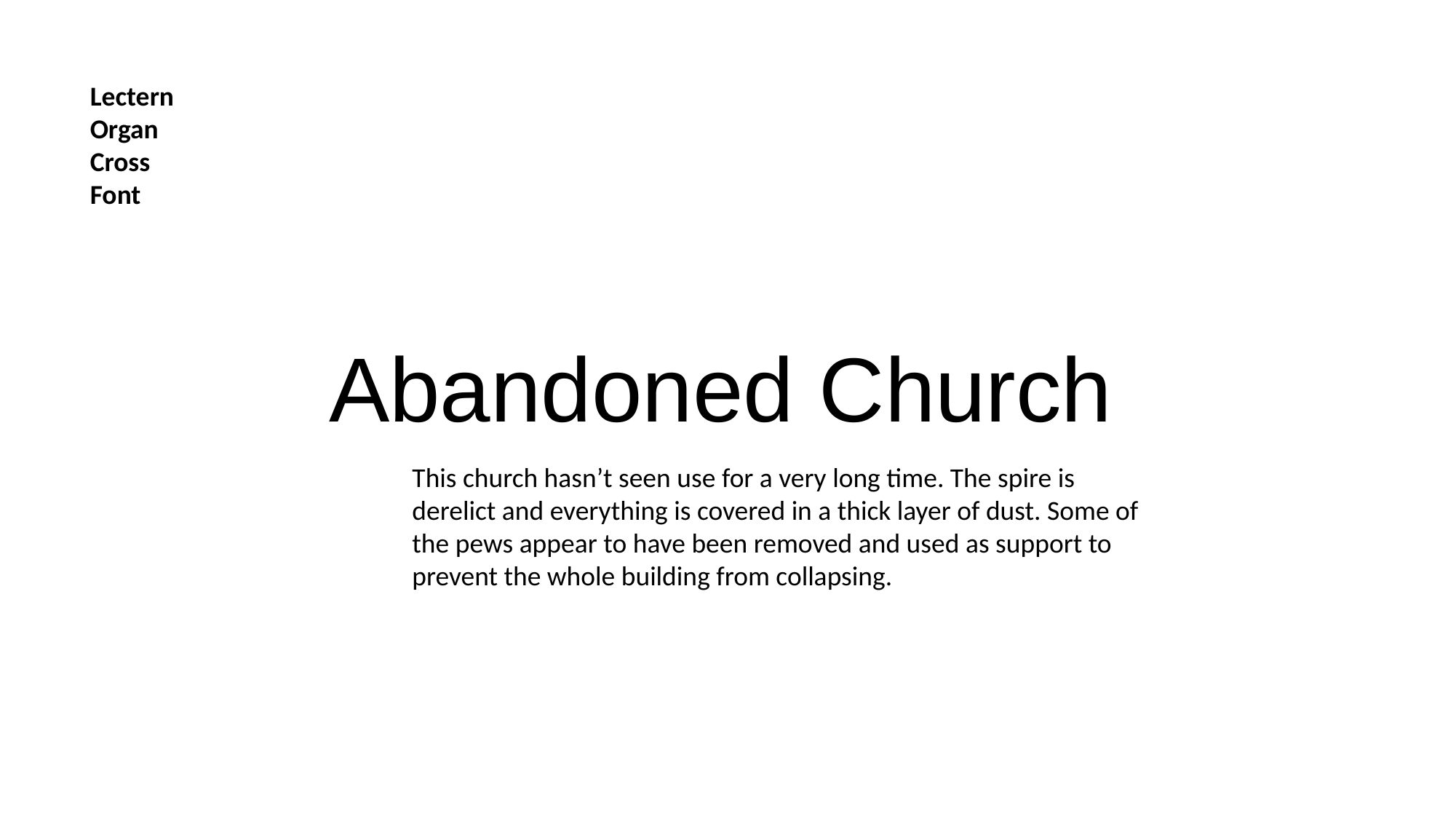

Lectern
Organ
Cross
Font
Abandoned Church
This church hasn’t seen use for a very long time. The spire is derelict and everything is covered in a thick layer of dust. Some of the pews appear to have been removed and used as support to prevent the whole building from collapsing.